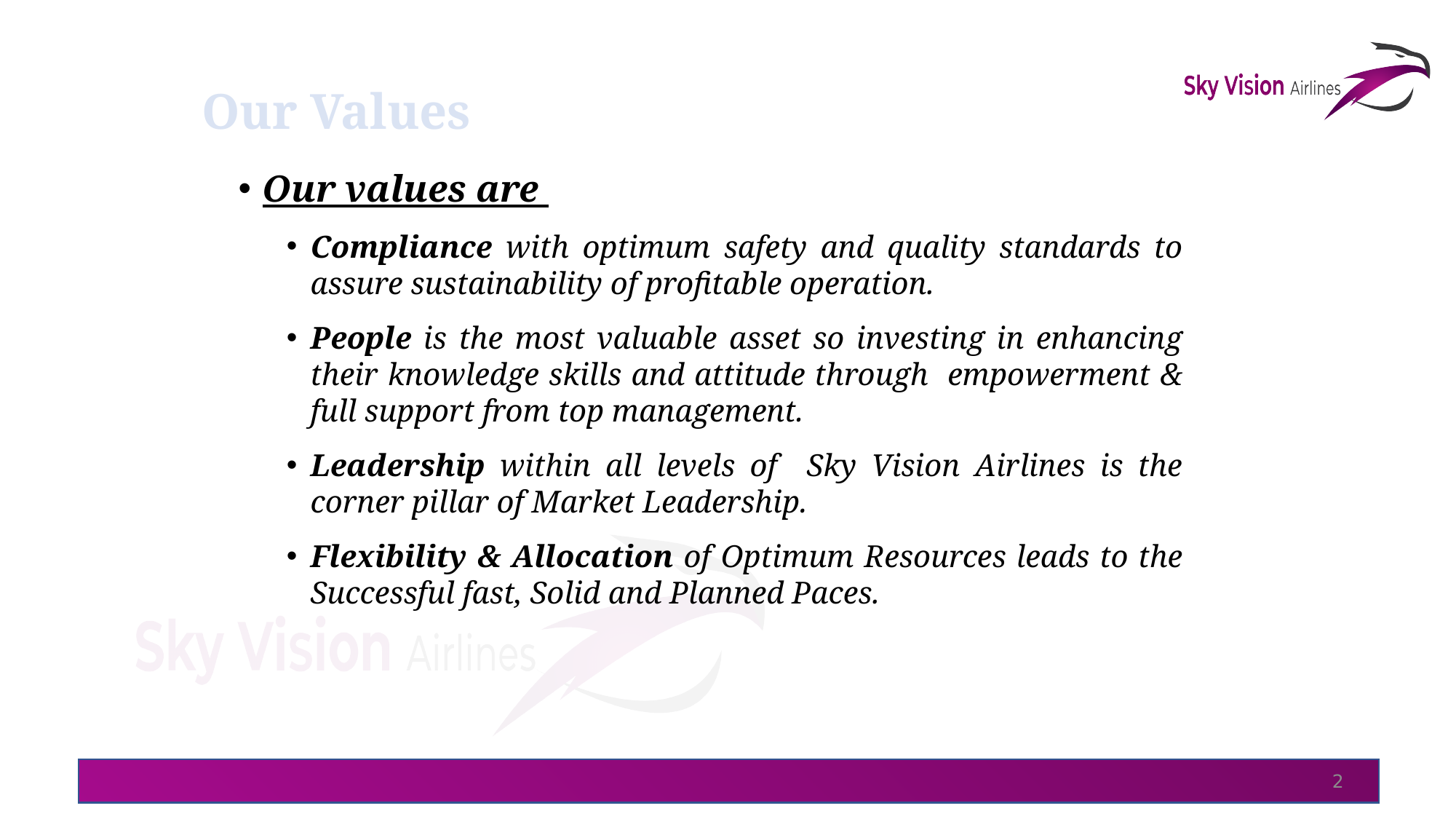

Our Values

Our values are
Compliance with optimum safety and quality standards to assure sustainability of profitable operation.
People is the most valuable asset so investing in enhancing their knowledge skills and attitude through  empowerment & full support from top management.
Leadership within all levels of  Sky Vision Airlines is the corner pillar of Market Leadership.
Flexibility & Allocation of Optimum Resources leads to the Successful fast, Solid and Planned Paces.

2